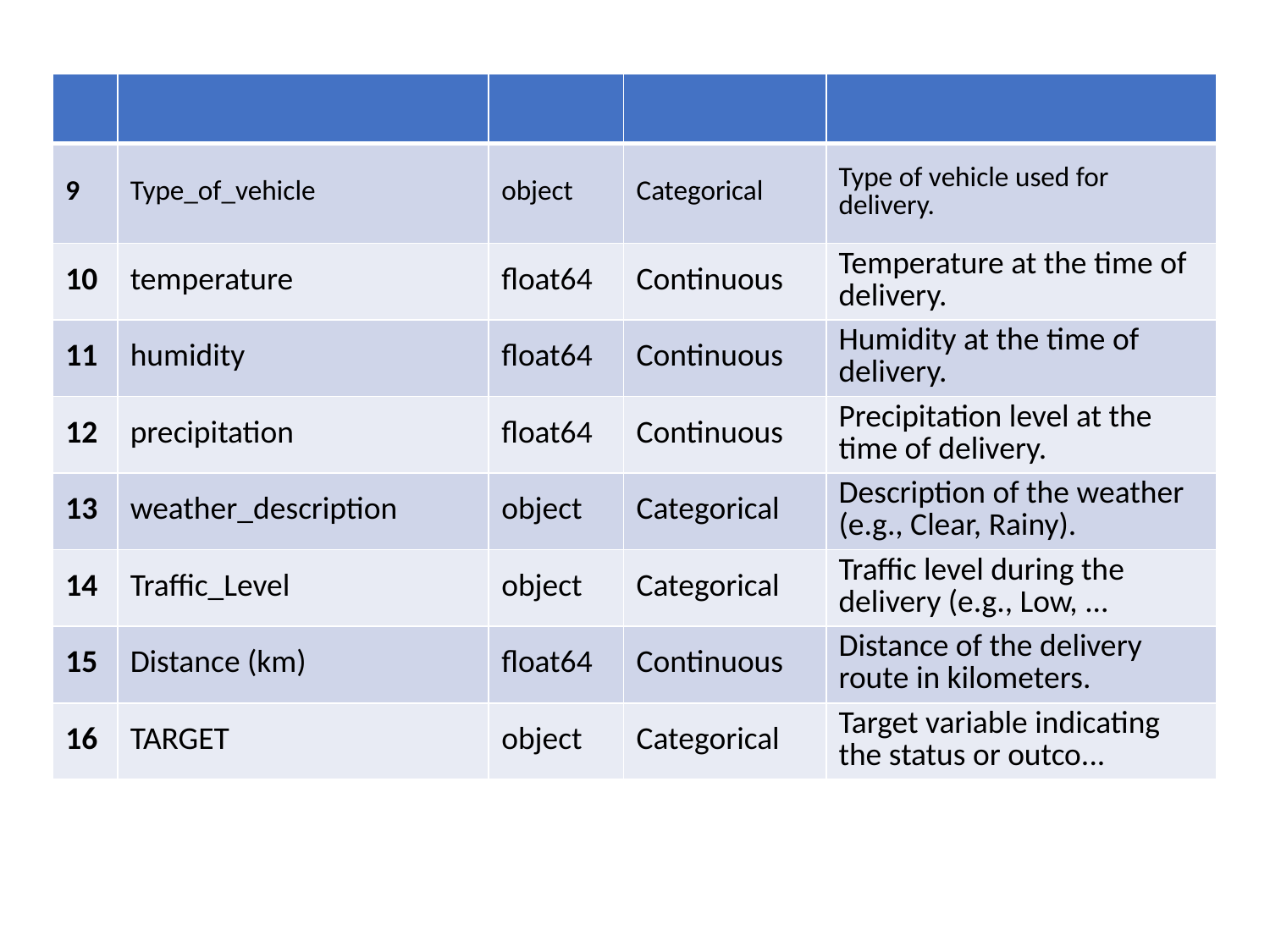

|  |  |  |  |  |
| --- | --- | --- | --- | --- |
| 9 | Type\_of\_vehicle | object | Categorical | Type of vehicle used for delivery. |
| 10 | temperature | float64 | Continuous | Temperature at the time of delivery. |
| 11 | humidity | float64 | Continuous | Humidity at the time of delivery. |
| 12 | precipitation | float64 | Continuous | Precipitation level at the time of delivery. |
| 13 | weather\_description | object | Categorical | Description of the weather (e.g., Clear, Rainy). |
| 14 | Traffic\_Level | object | Categorical | Traffic level during the delivery (e.g., Low, ... |
| 15 | Distance (km) | float64 | Continuous | Distance of the delivery route in kilometers. |
| 16 | TARGET | object | Categorical | Target variable indicating the status or outco... |